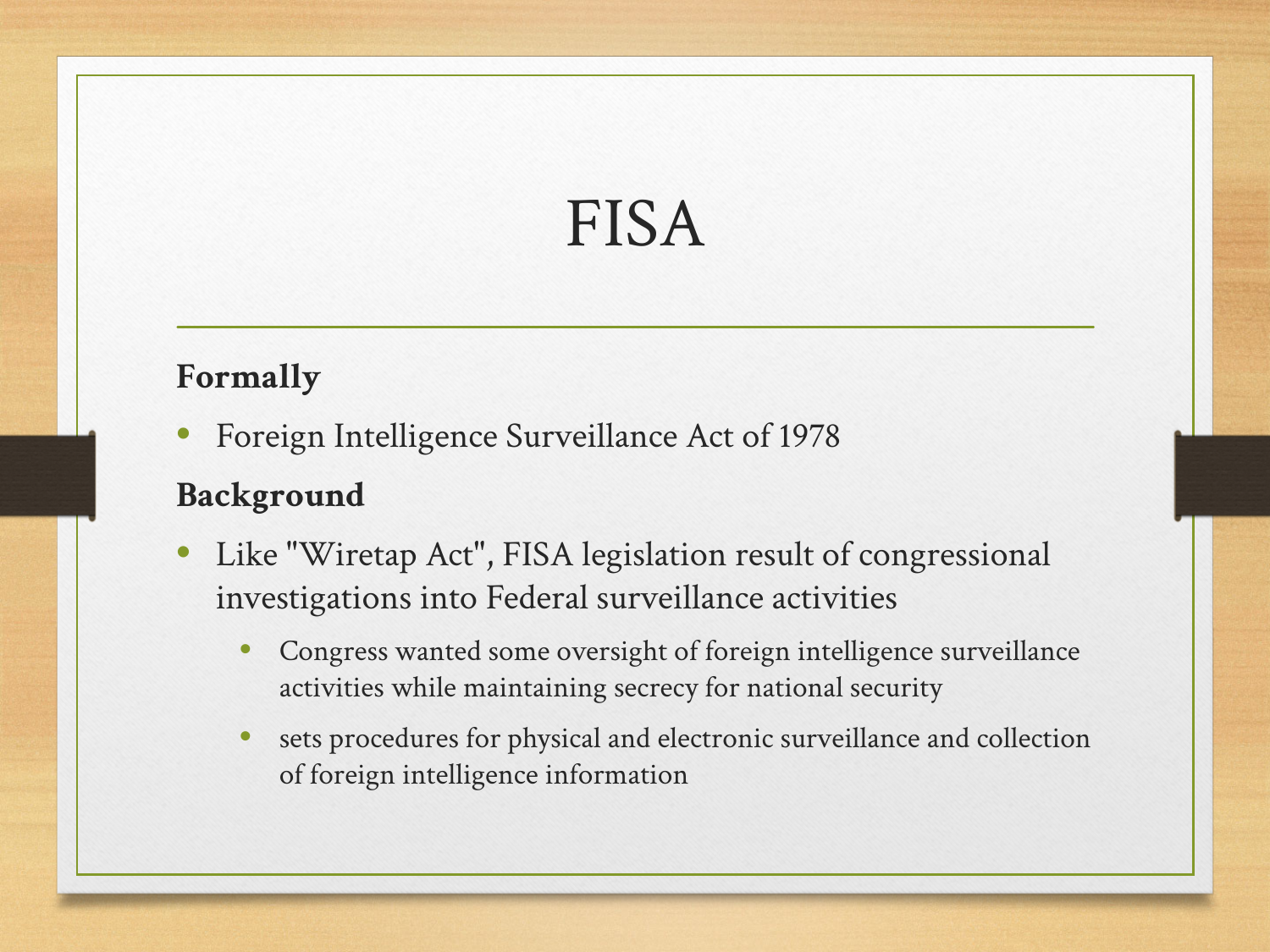

# FISA
Formally
Foreign Intelligence Surveillance Act of 1978
Background
Like "Wiretap Act", FISA legislation result of congressional investigations into Federal surveillance activities
Congress wanted some oversight of foreign intelligence surveillance activities while maintaining secrecy for national security
sets procedures for physical and electronic surveillance and collection of foreign intelligence information